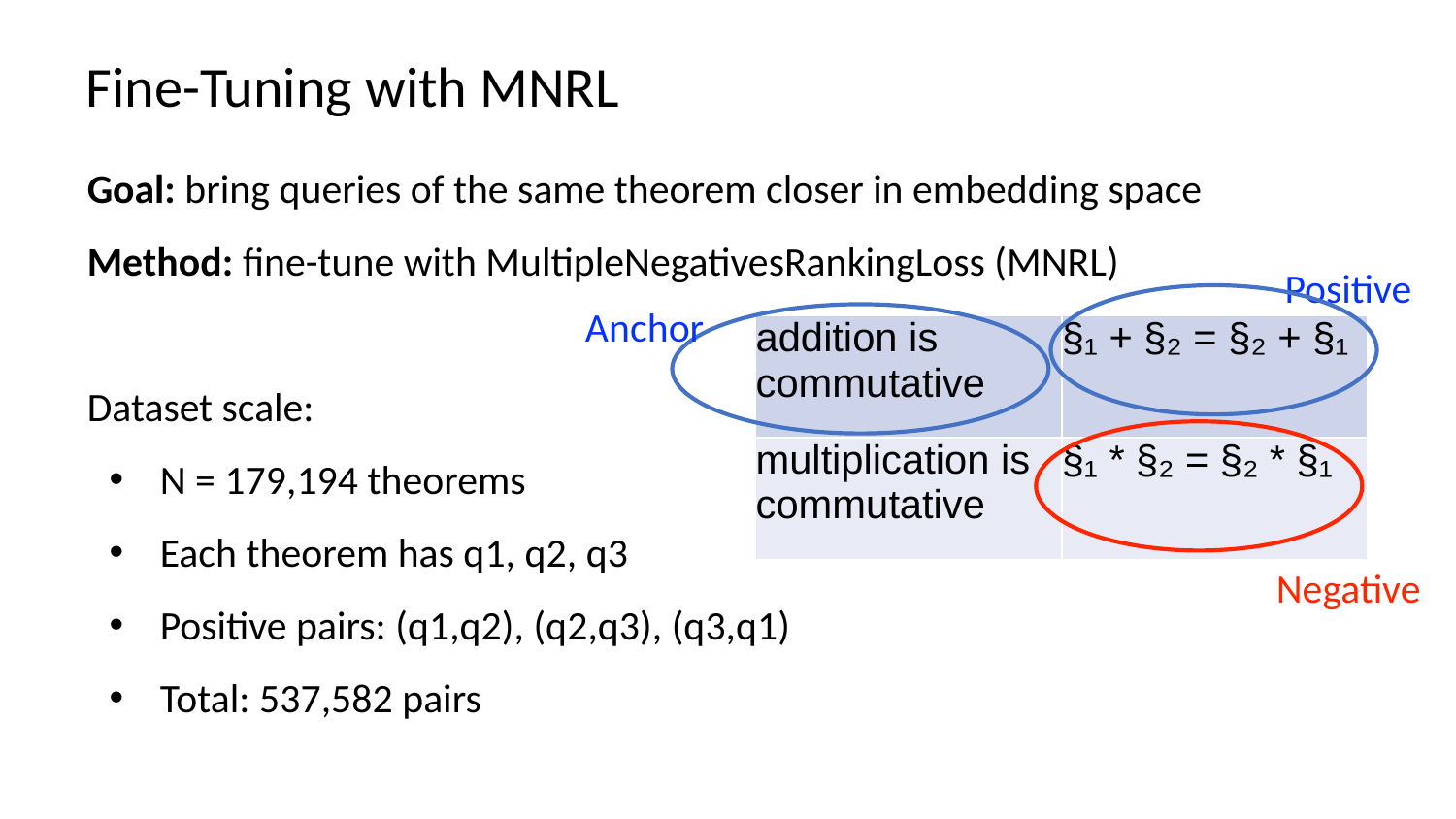

Fine-Tuning with MNRL
Goal: bring queries of the same theorem closer in embedding space
Method: fine-tune with MultipleNegativesRankingLoss (MNRL)

Dataset scale:
N = 179,194 theorems
Each theorem has q1, q2, q3
Positive pairs: (q1,q2), (q2,q3), (q3,q1)
Total: 537,582 pairs
Positive

Anchor

| addition is commutative | §₁ + §₂ = §₂ + §₁ |
| --- | --- |
| multiplication is commutative | §₁ \* §₂ = §₂ \* §₁ |

Negative